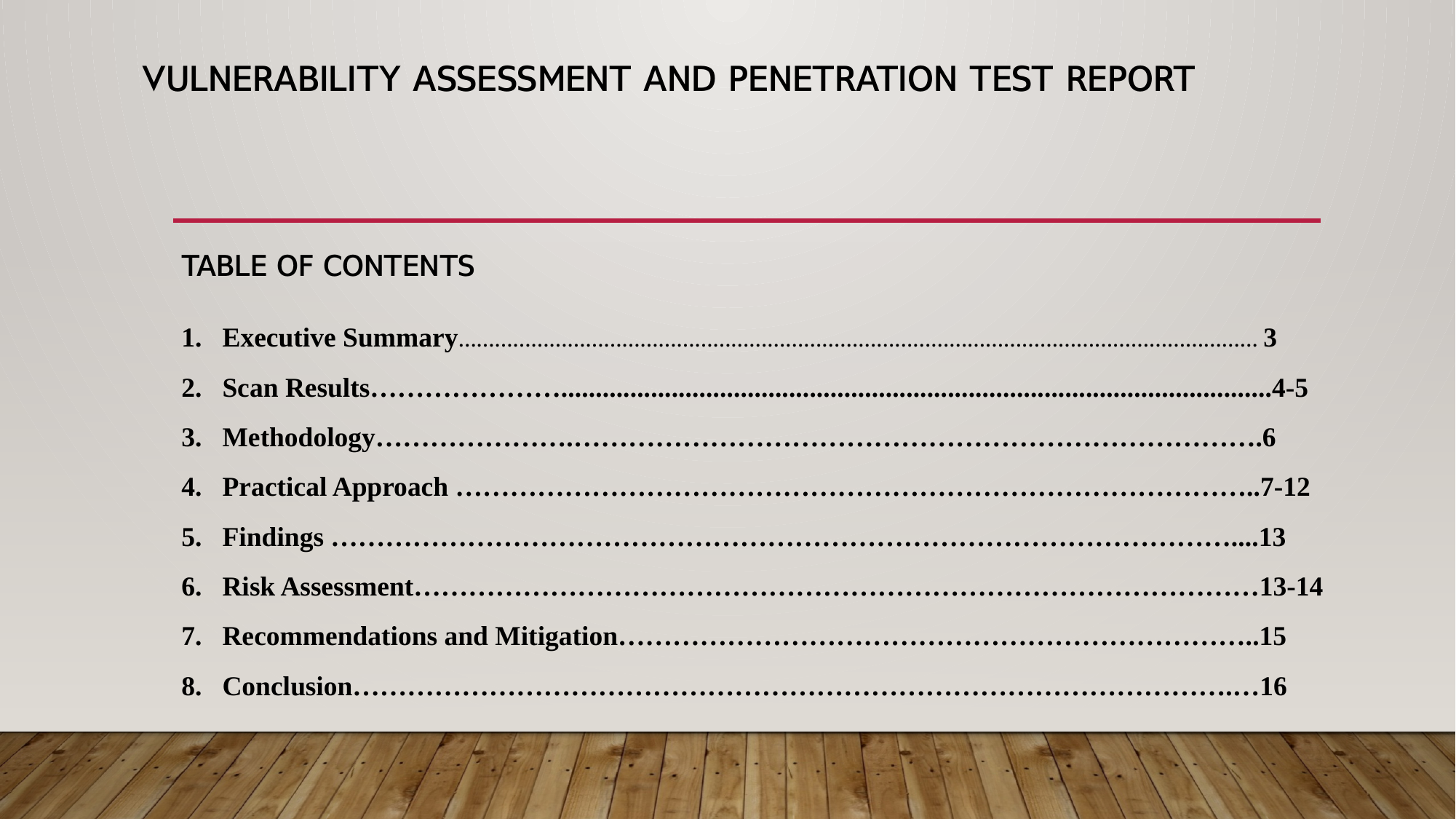

# Vulnerability Assessment And Penetration Test Report
TABLE OF CONTENTS

Executive Summary…………………………………………………………………………………………………………………… 3
Scan Results………………….......................................................................................................4-5
Methodology………………….………………………………………………………………….6
Practical Approach ……………………………………………………………………………..7-12
Findings ………………………………………………………………………………………....13
Risk Assessment…………………………………………………………………………………13-14
Recommendations and Mitigation……………………………………………………………..15
Conclusion…………………………………………………………………………………….…16